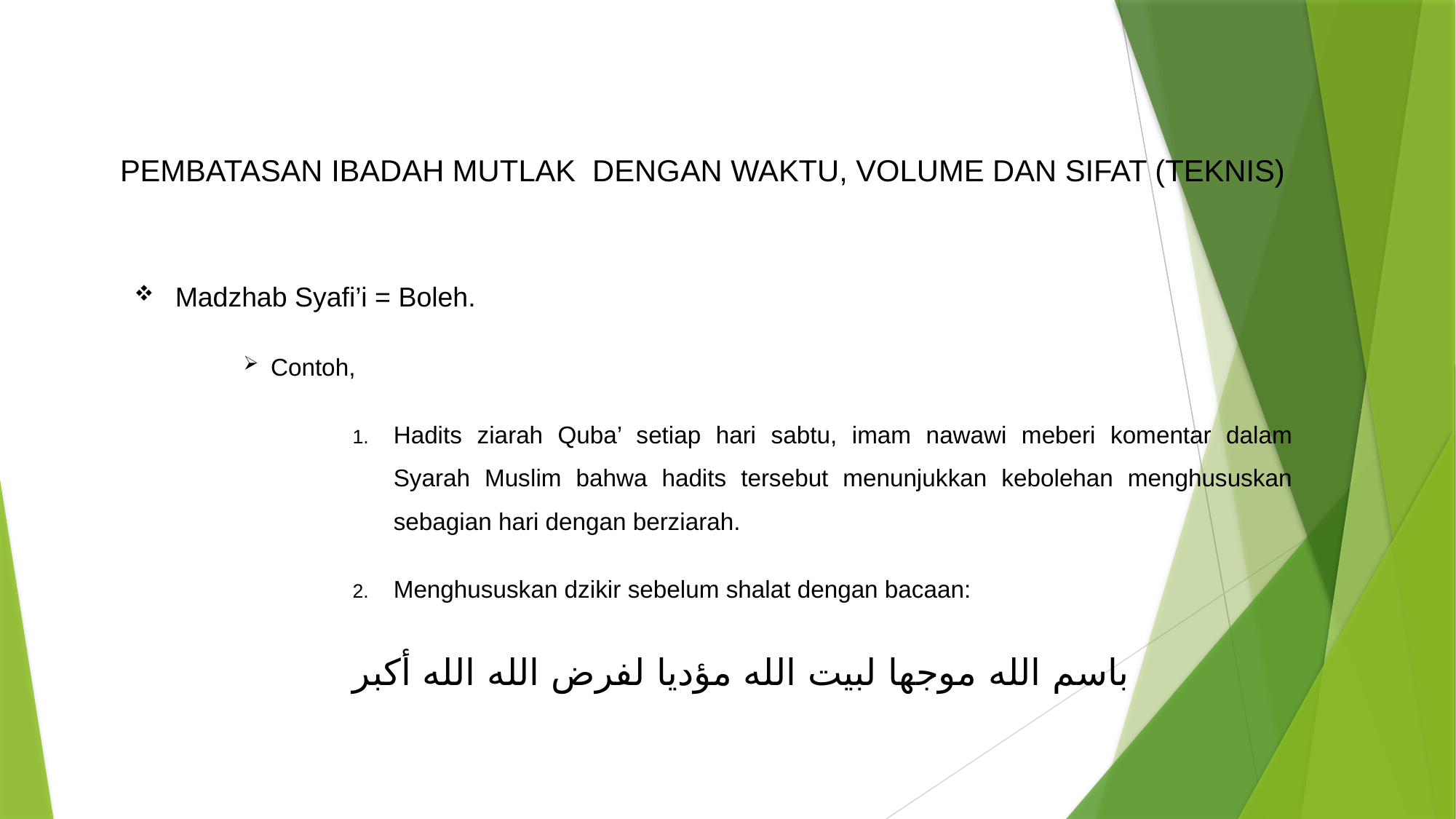

# PEMBATASAN IBADAH MUTLAK  DENGAN WAKTU, VOLUME DAN SIFAT (TEKNIS)
Madzhab Syafi’i = Boleh.
Contoh,
Hadits ziarah Quba’ setiap hari sabtu, imam nawawi meberi komentar dalam Syarah Muslim bahwa hadits tersebut menunjukkan kebolehan menghususkan sebagian hari dengan berziarah.
Menghususkan dzikir sebelum shalat dengan bacaan:
باسم الله موجها لبيت الله مؤديا لفرض الله الله أكبر